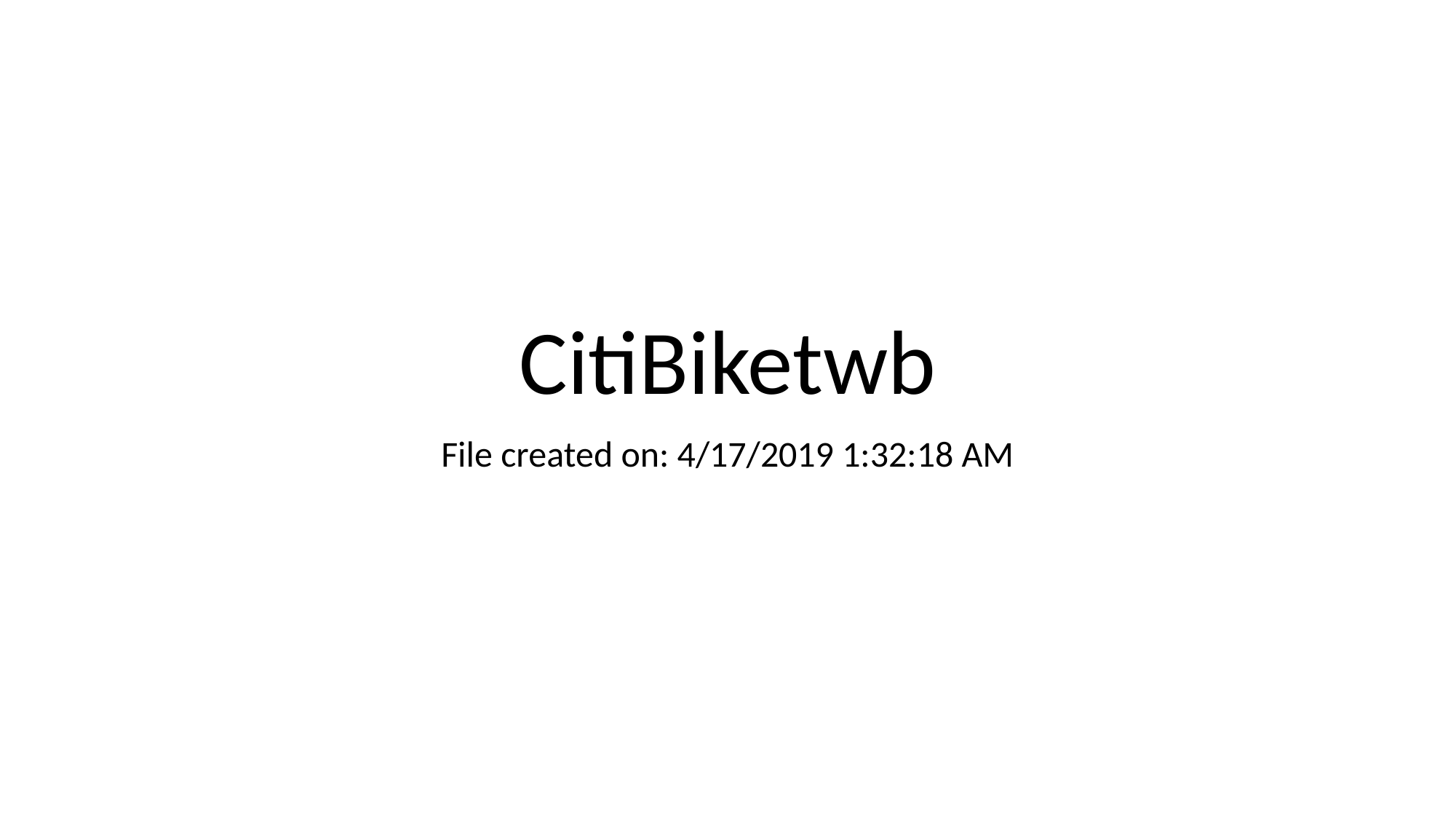

# CitiBiketwb
File created on: 4/17/2019 1:32:18 AM